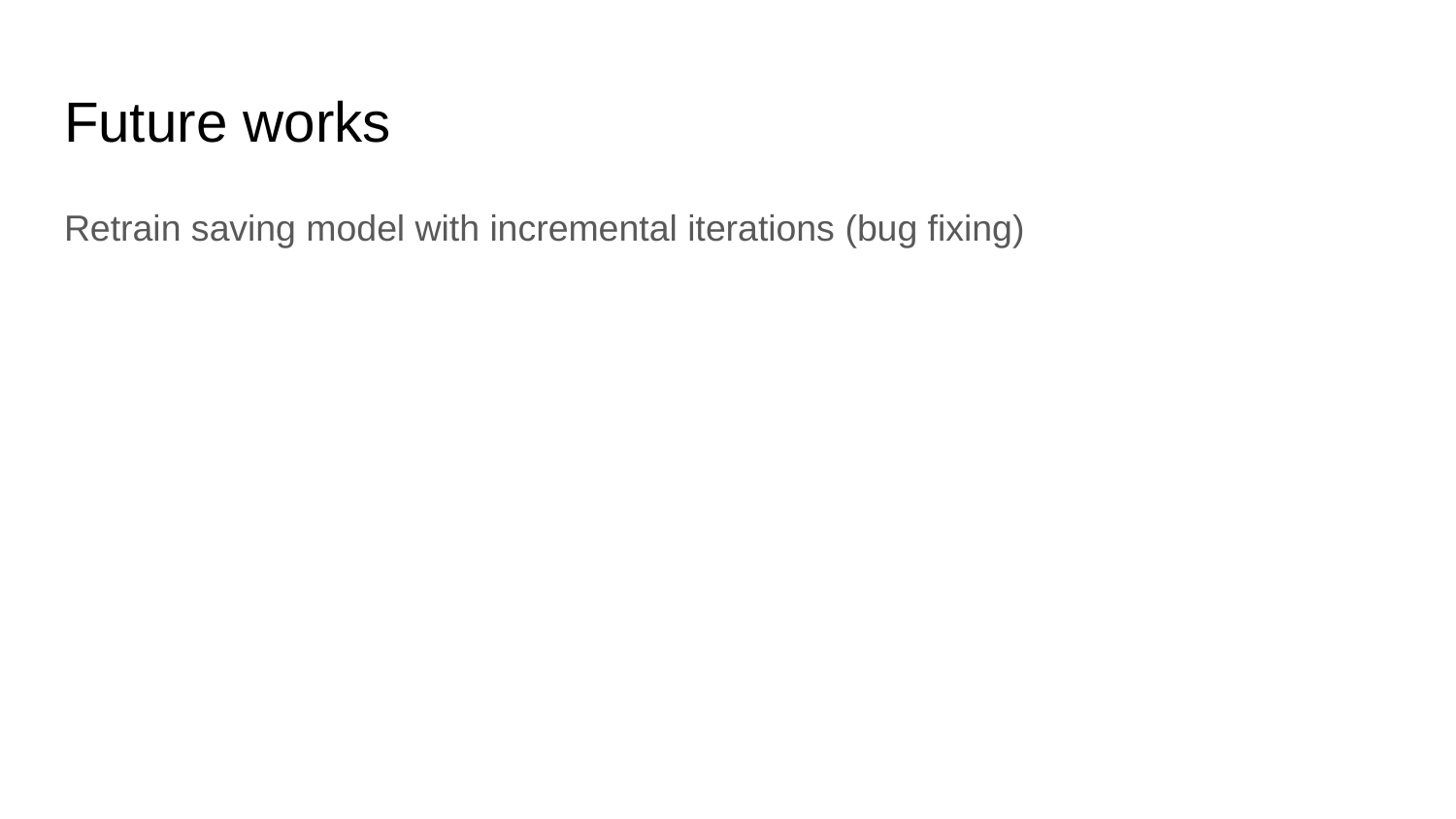

# Future works
Retrain saving model with incremental iterations (bug fixing)